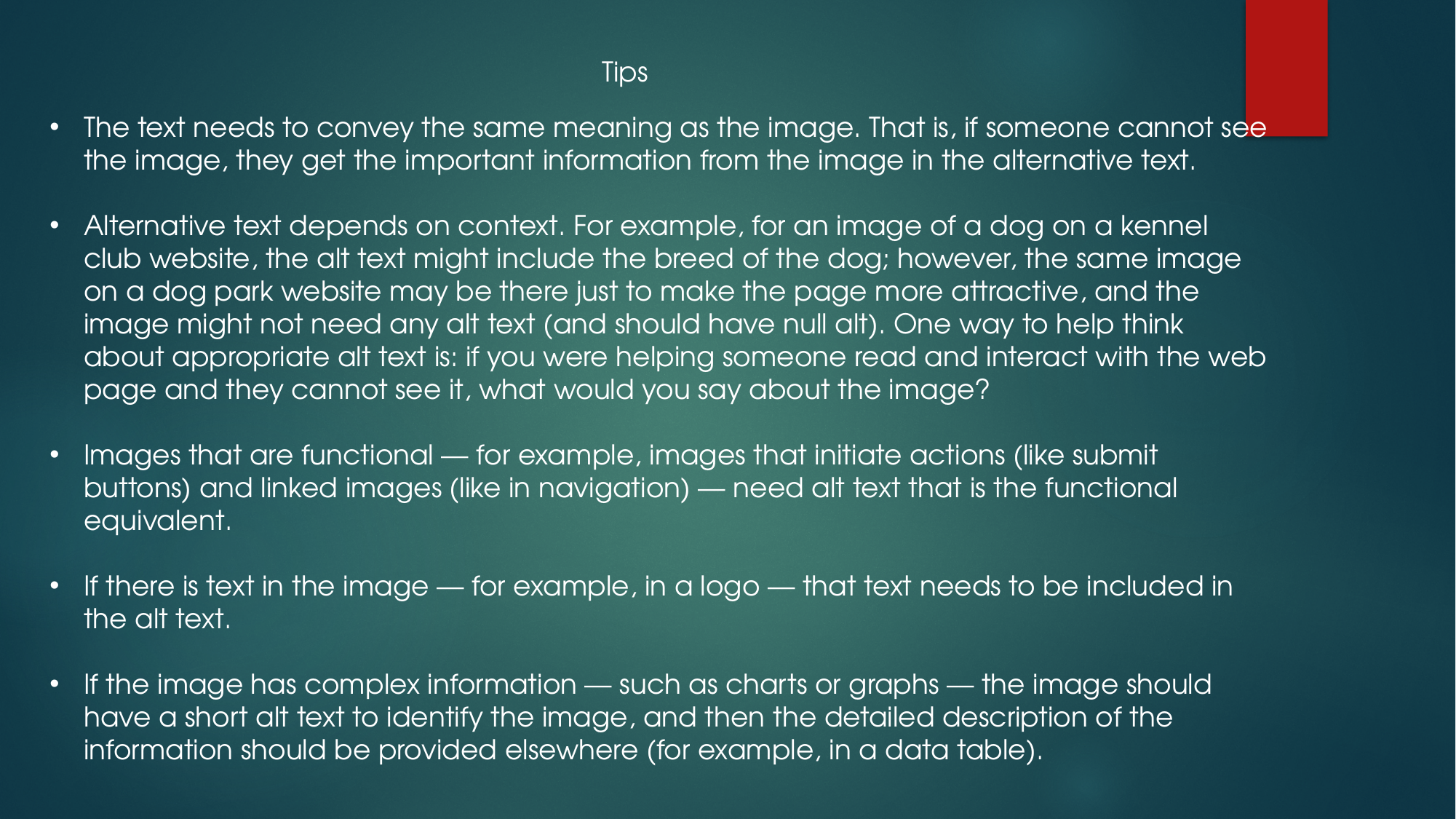

Tips
The text needs to convey the same meaning as the image. That is, if someone cannot see the image, they get the important information from the image in the alternative text.

Alternative text depends on context. For example, for an image of a dog on a kennel club website, the alt text might include the breed of the dog; however, the same image on a dog park website may be there just to make the page more attractive, and the image might not need any alt text (and should have null alt). One way to help think about appropriate alt text is: if you were helping someone read and interact with the web page and they cannot see it, what would you say about the image?

Images that are functional — for example, images that initiate actions (like submit buttons) and linked images (like in navigation) — need alt text that is the functional equivalent.

If there is text in the image — for example, in a logo — that text needs to be included in the alt text.

If the image has complex information — such as charts or graphs — the image should have a short alt text to identify the image, and then the detailed description of the information should be provided elsewhere (for example, in a data table).